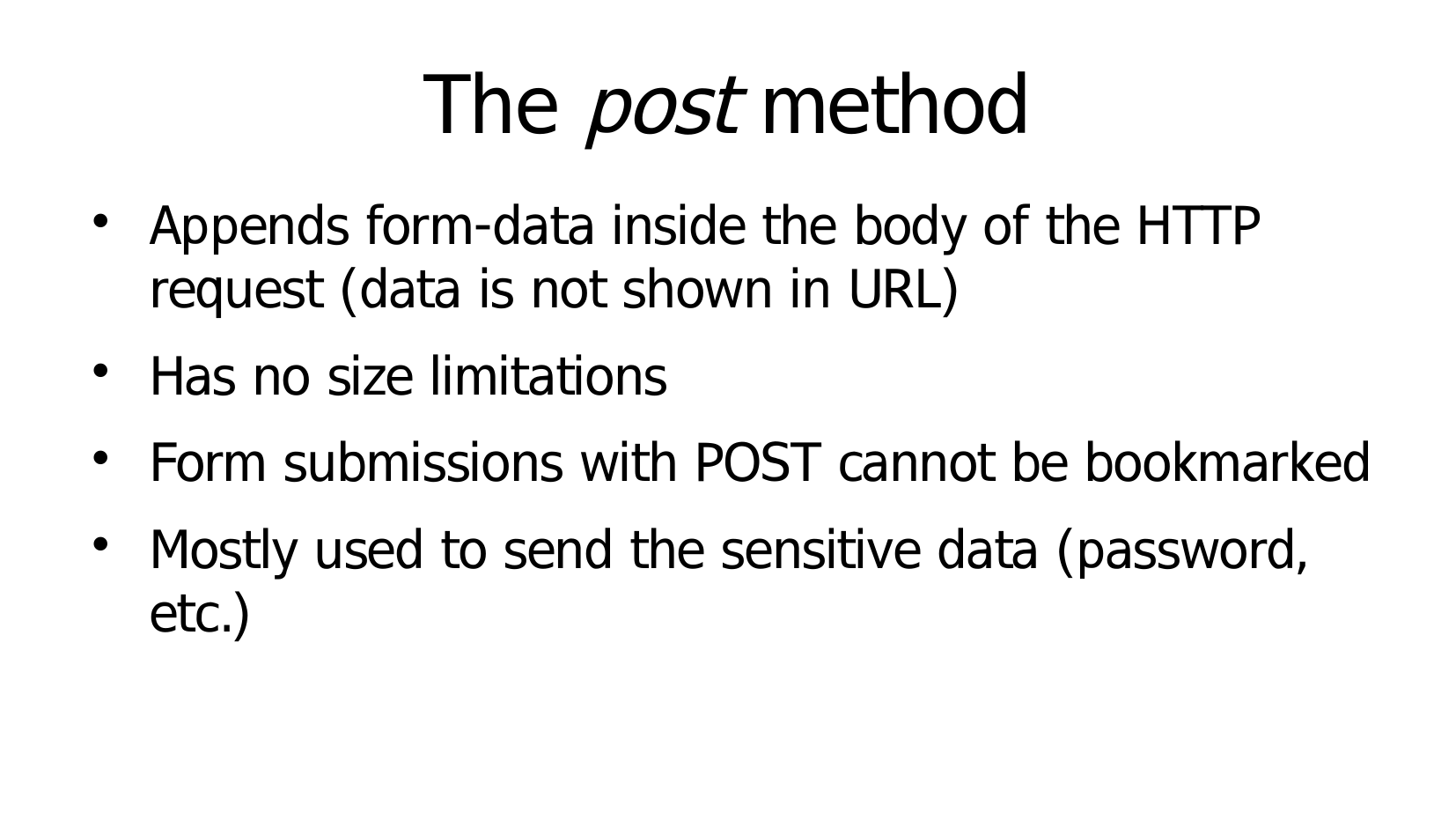

The post method
Appends form-data inside the body of the HTTP request (data is not shown in URL)
Has no size limitations
Form submissions with POST cannot be bookmarked
Mostly used to send the sensitive data (password, etc.)